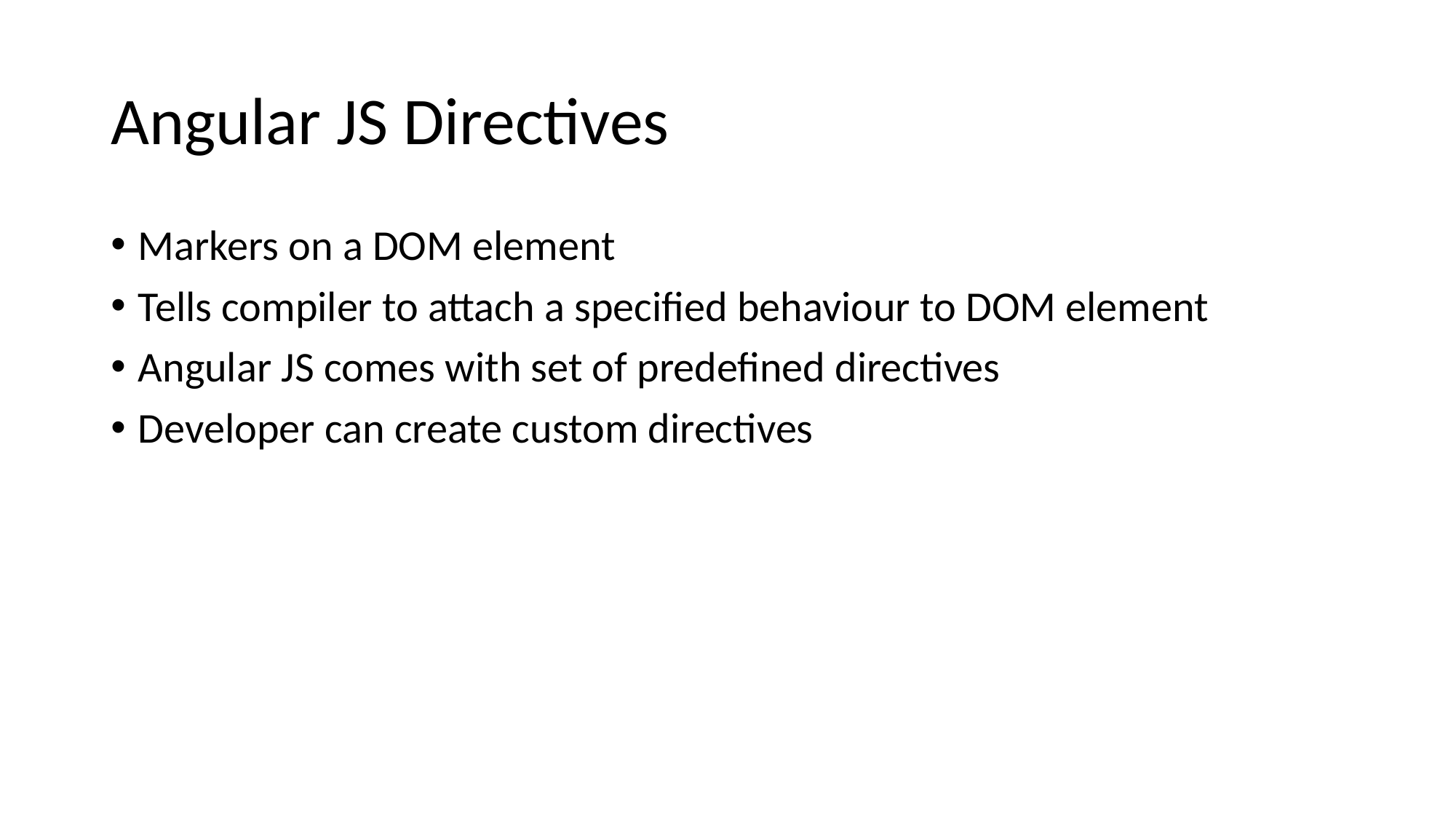

# Angular JS Directives
Markers on a DOM element
Tells compiler to attach a specified behaviour to DOM element
Angular JS comes with set of predefined directives
Developer can create custom directives